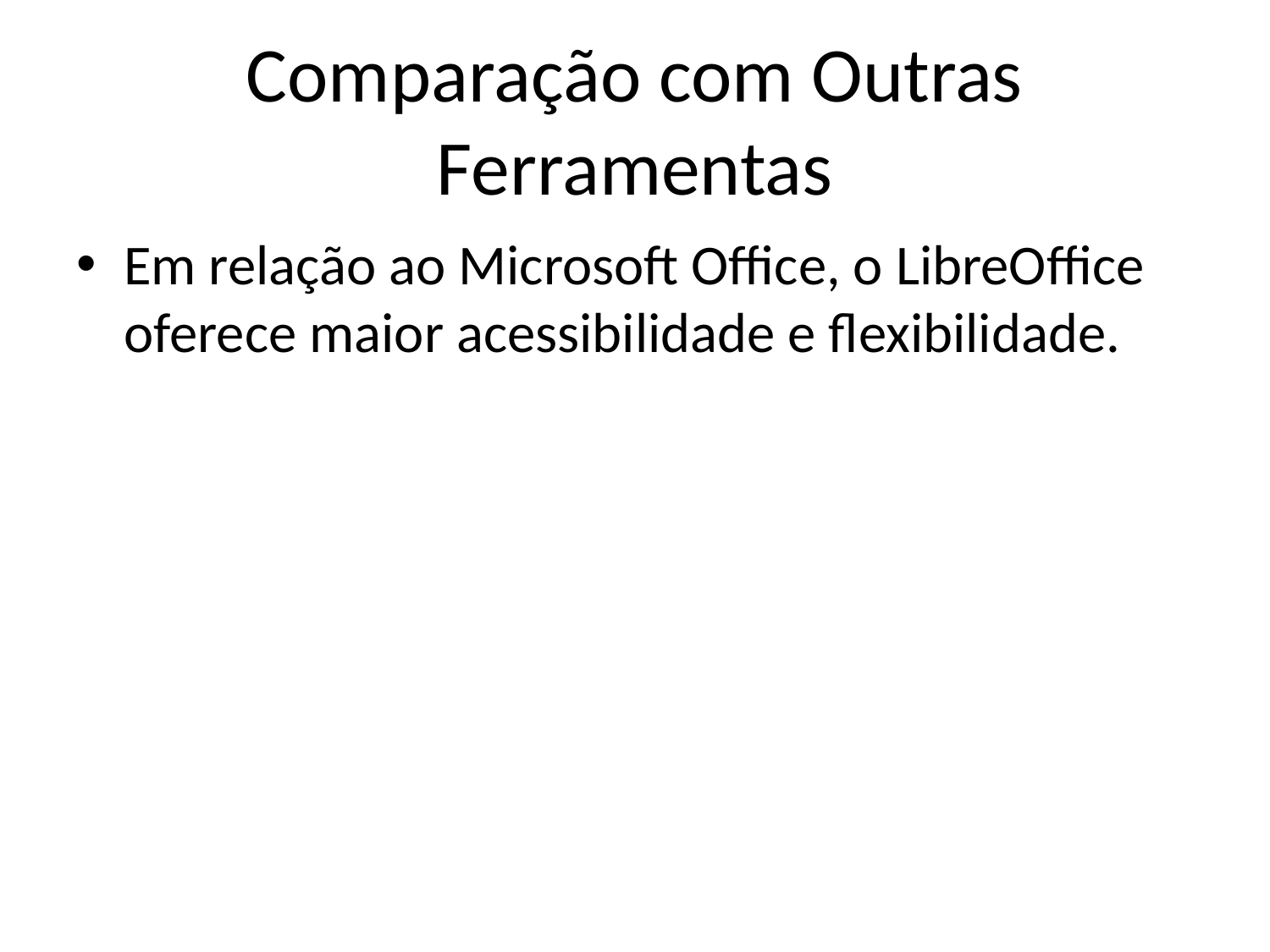

# Comparação com Outras Ferramentas
Em relação ao Microsoft Office, o LibreOffice oferece maior acessibilidade e flexibilidade.